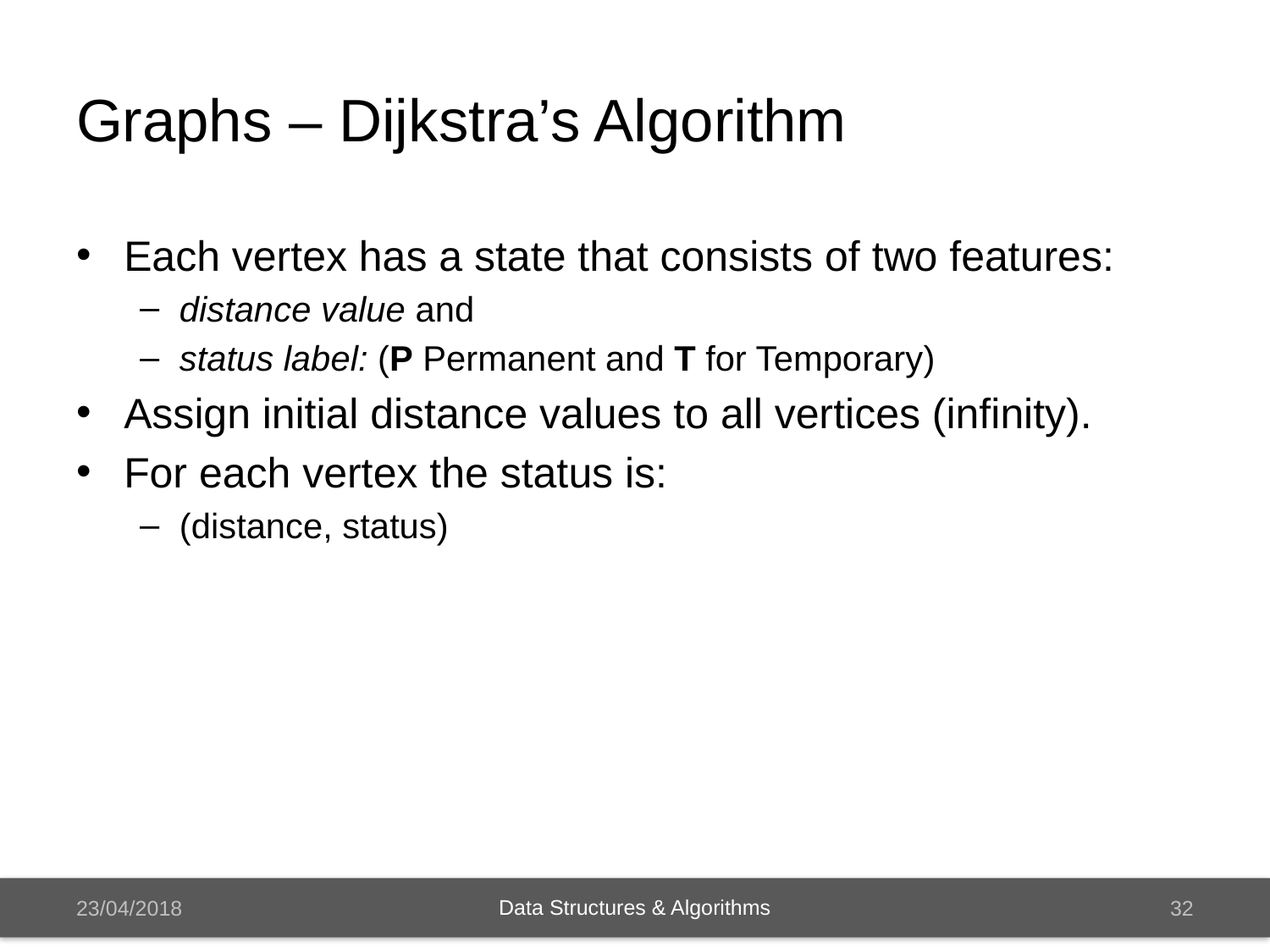

# Graphs – Dijkstra’s Algorithm
Each vertex has a state that consists of two features:
distance value and
status label: (P Permanent and T for Temporary)
Assign initial distance values to all vertices (infinity).
For each vertex the status is:
(distance, status)

23/04/2018
32